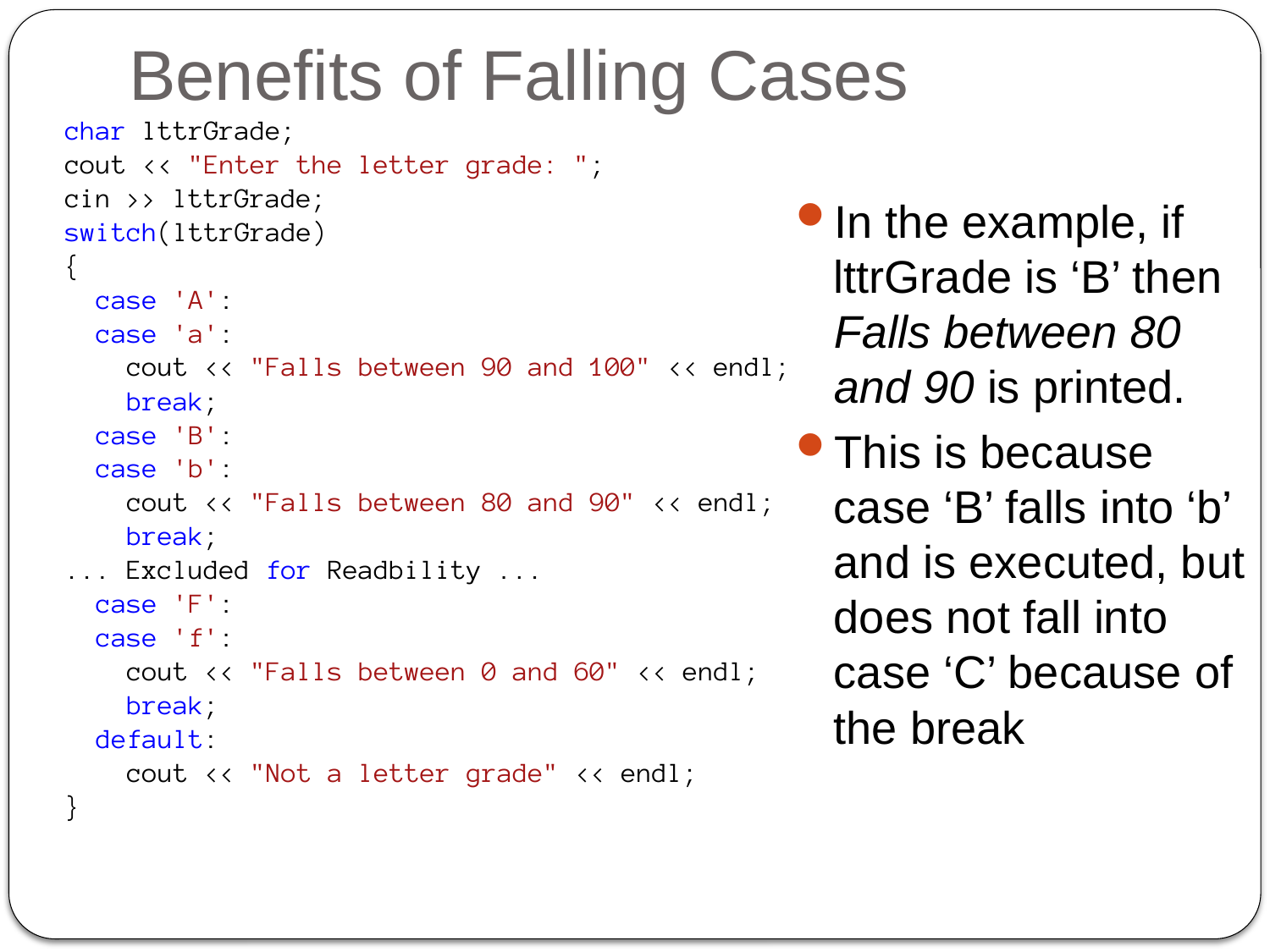

# Benefits of Falling Cases
char lttrGrade;
cout << "Enter the letter grade: ";
cin >> lttrGrade;
switch(lttrGrade)
{
  case 'A':
  case 'a':
    cout << "Falls between 90 and 100" << endl;
    break;
  case 'B':
  case 'b':
    cout << "Falls between 80 and 90" << endl;
    break;
... Excluded for Readbility ...
  case 'F':
  case 'f':
    cout << "Falls between 0 and 60" << endl;
    break;
  default:
    cout << "Not a letter grade" << endl;
}
In the example, if lttrGrade is ‘B’ then Falls between 80 and 90 is printed.
This is because case ‘B’ falls into ‘b’ and is executed, but does not fall into case ‘C’ because of the break